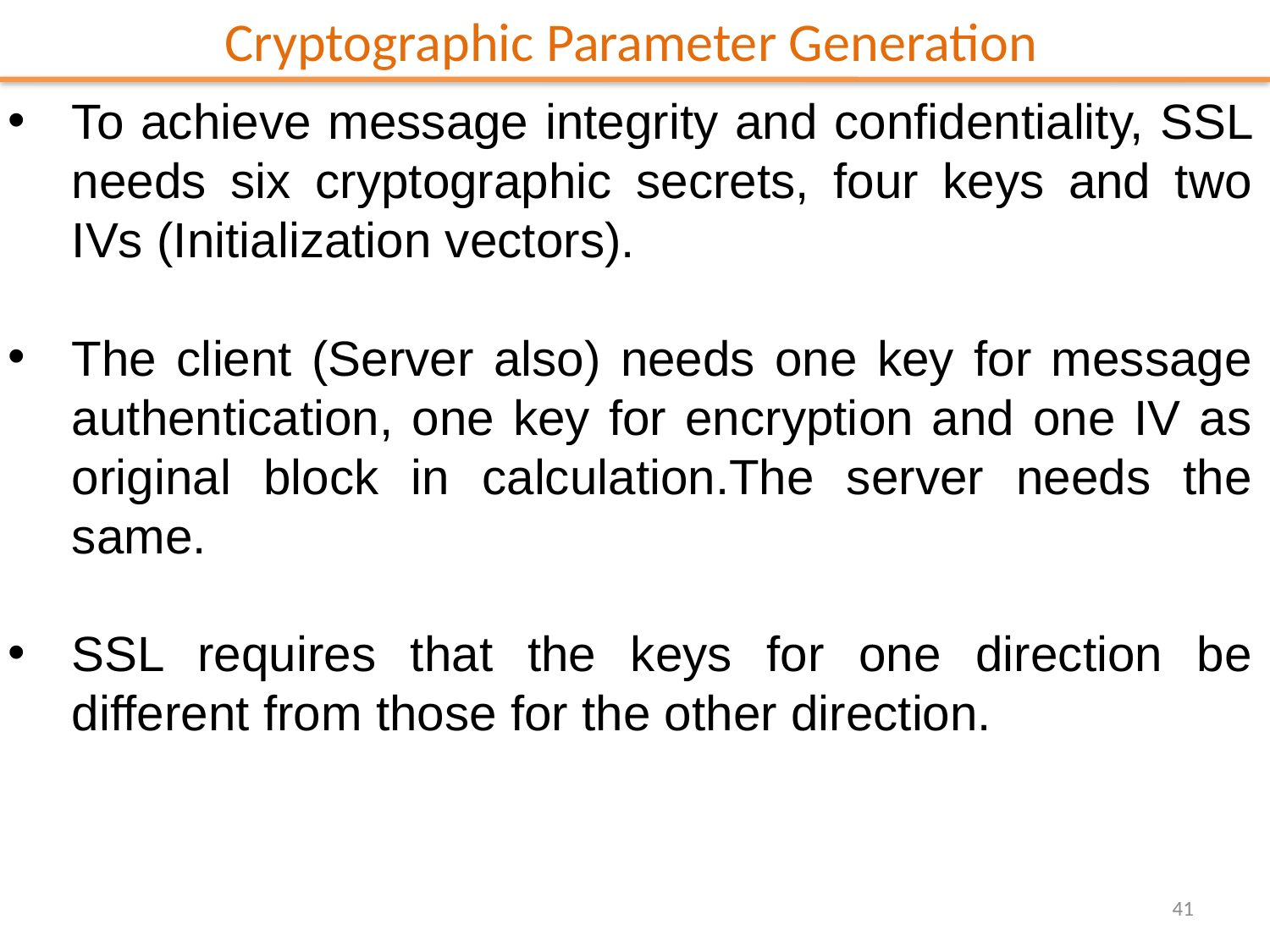

# Cryptographic Parameter Generation
To achieve message integrity and confidentiality, SSL needs six cryptographic secrets, four keys and two IVs (Initialization vectors).

The client (Server also) needs one key for message authentication, one key for encryption and one IV as original block in calculation.The server needs the same.

SSL requires that the keys for one direction be different from those for the other direction.

41